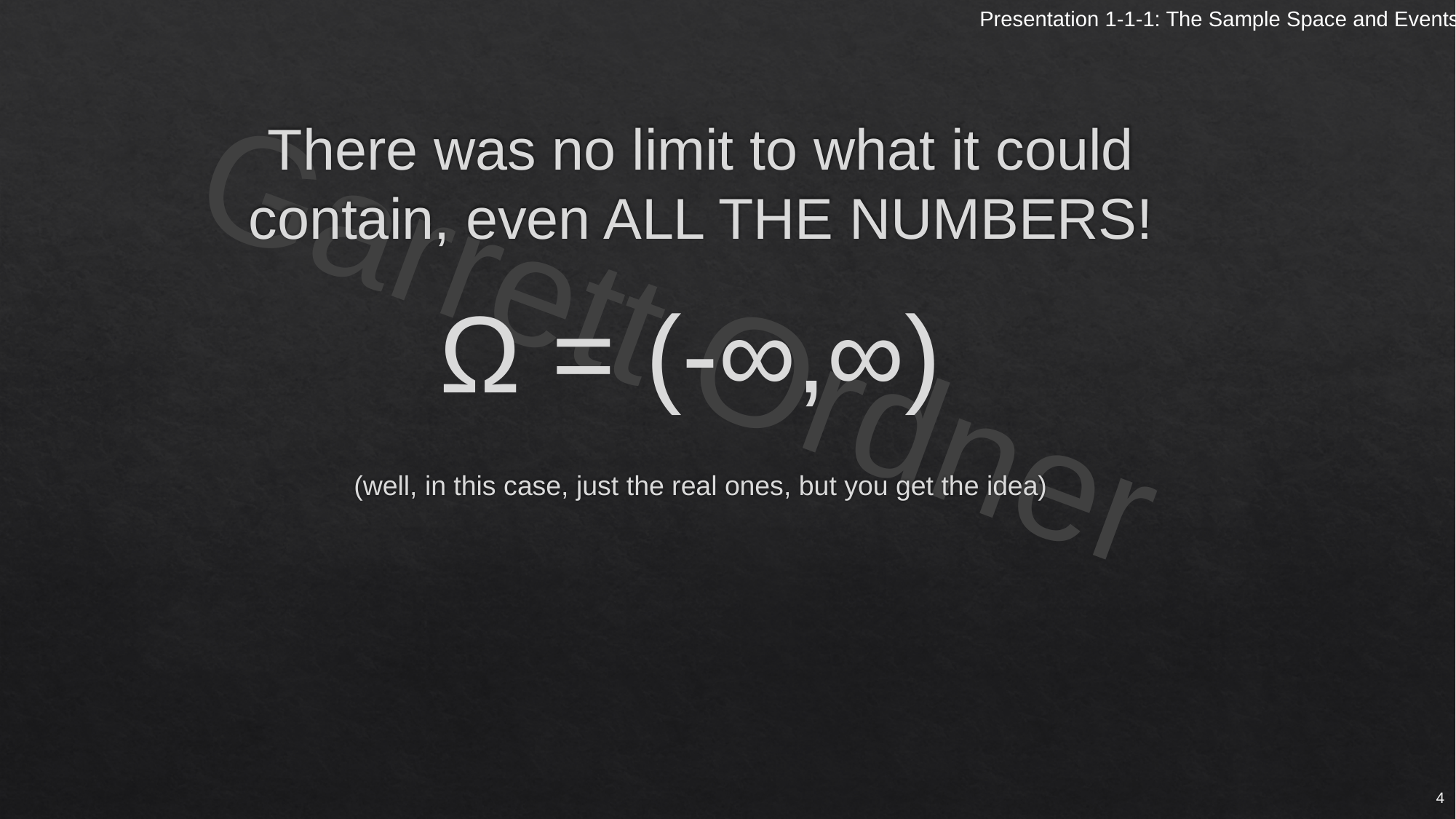

# There was no limit to what it could contain, even ALL THE NUMBERS!
Ω = (-∞,∞)
(well, in this case, just the real ones, but you get the idea)
4